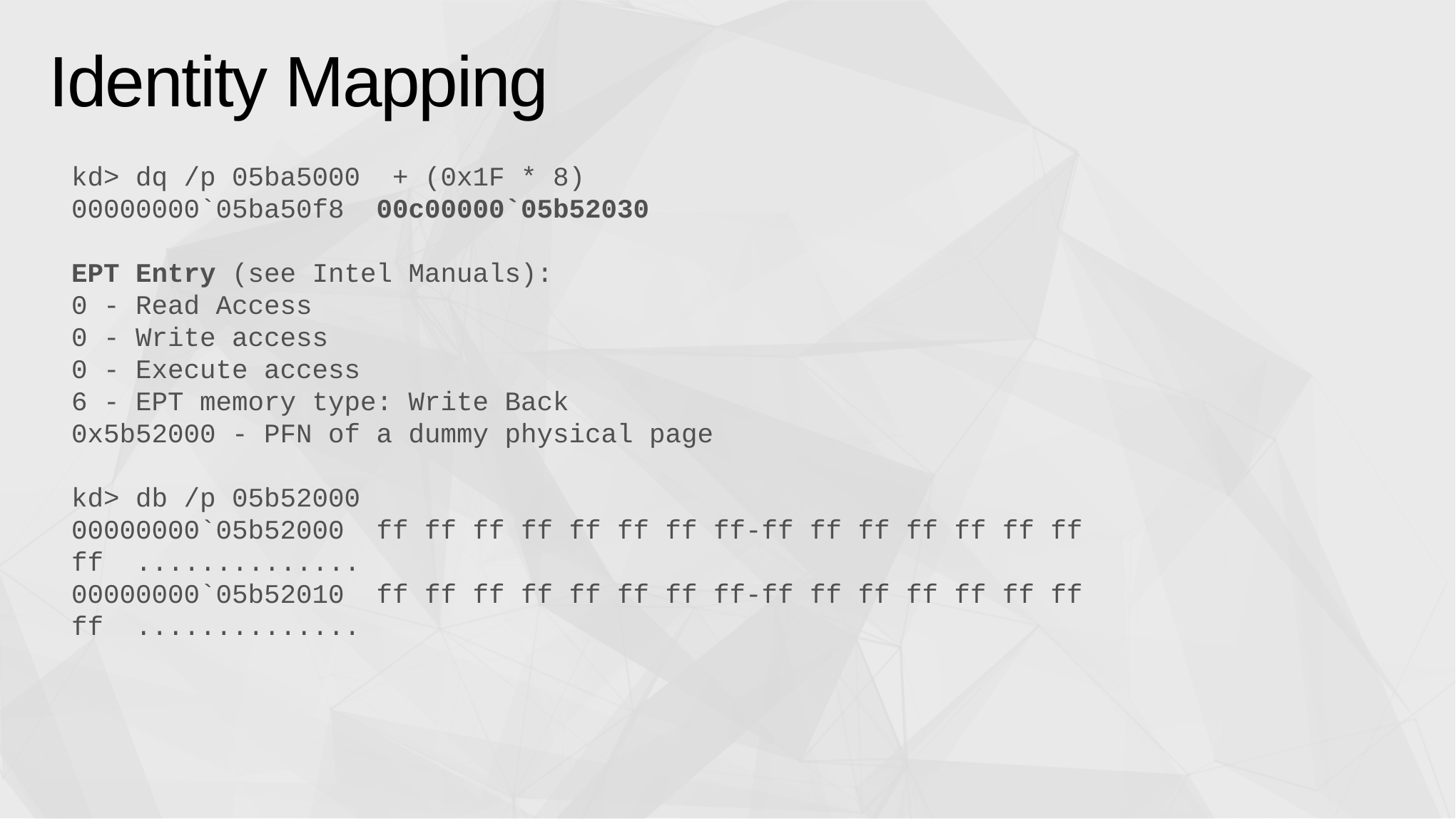

# Identity Mapping
kd> dq /p 05ba5000  + (0x1F * 8)
00000000`05ba50f8  00c00000`05b52030

EPT Entry (see Intel Manuals):
0 - Read Access
0 - Write access
0 - Execute access
6 - EPT memory type: Write Back
0x5b52000 - PFN of a dummy physical page

kd> db /p 05b52000
00000000`05b52000  ff ff ff ff ff ff ff ff-ff ff ff ff ff ff ff ff  ..............
00000000`05b52010  ff ff ff ff ff ff ff ff-ff ff ff ff ff ff ff ff  ..............